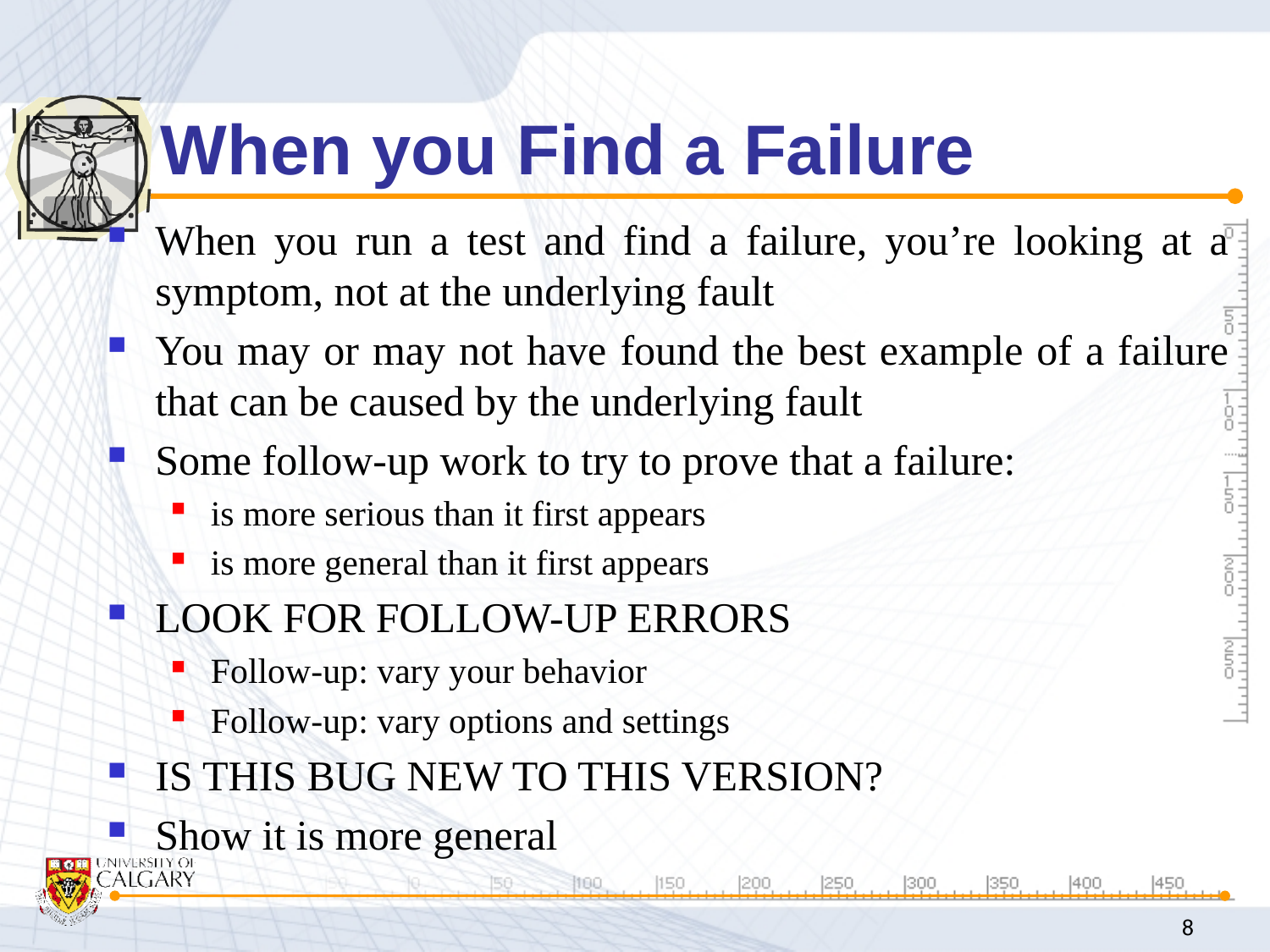

# When you Find a Failure
When you run a test and find a failure, you’re looking at a symptom, not at the underlying fault
You may or may not have found the best example of a failure that can be caused by the underlying fault
Some follow-up work to try to prove that a failure:
is more serious than it first appears
is more general than it first appears
LOOK FOR FOLLOW-UP ERRORS
Follow-up: vary your behavior
Follow-up: vary options and settings
IS THIS BUG NEW TO THIS VERSION?
Show it is more general
8